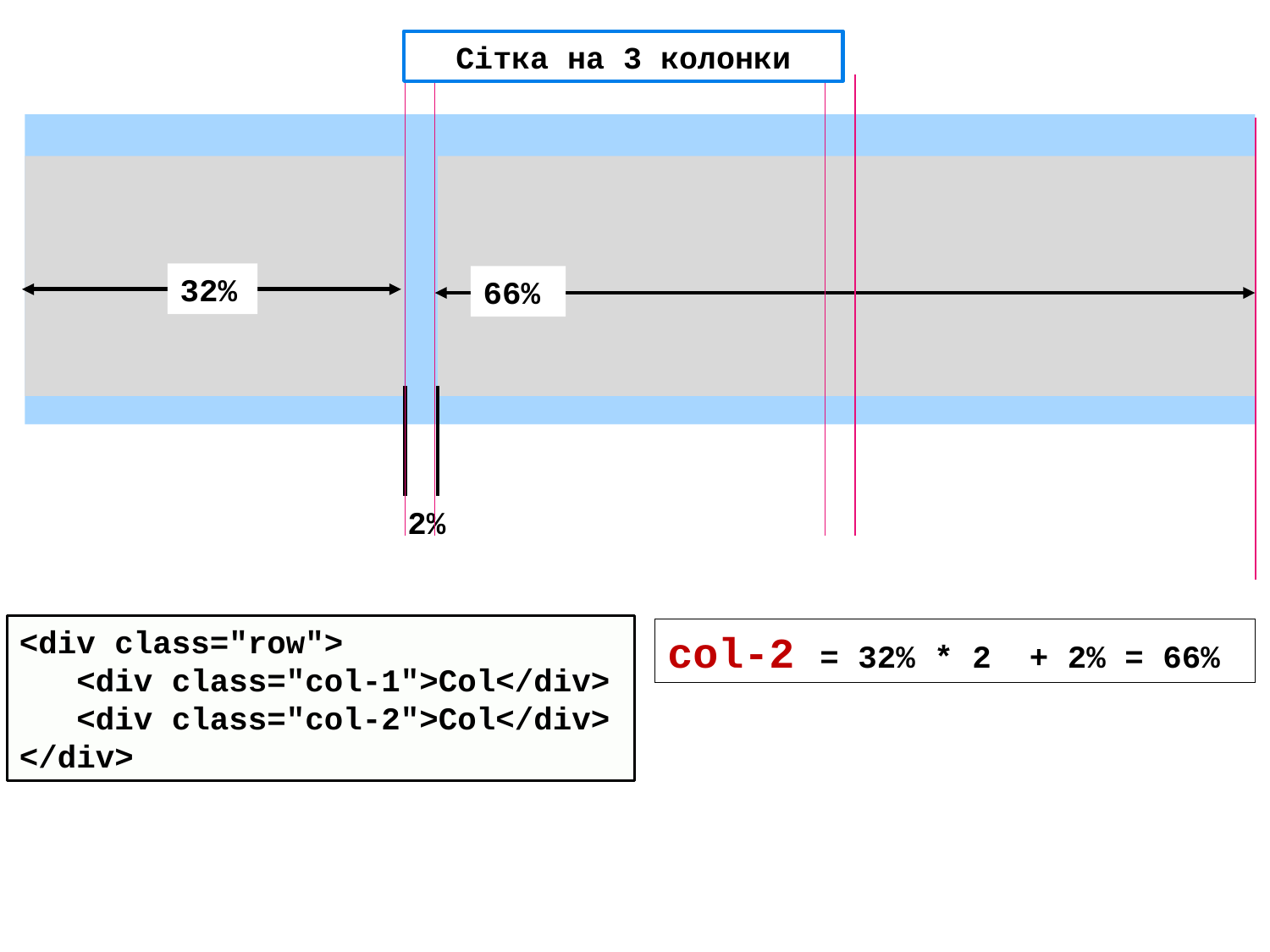

Сітка на 3 колонки

32%
66%
2%
<div class="row">
   <div class="col-1">Col</div>
   <div class="col-2">Col</div>
</div>
сol-2 = 32% * 2  + 2% = 66%